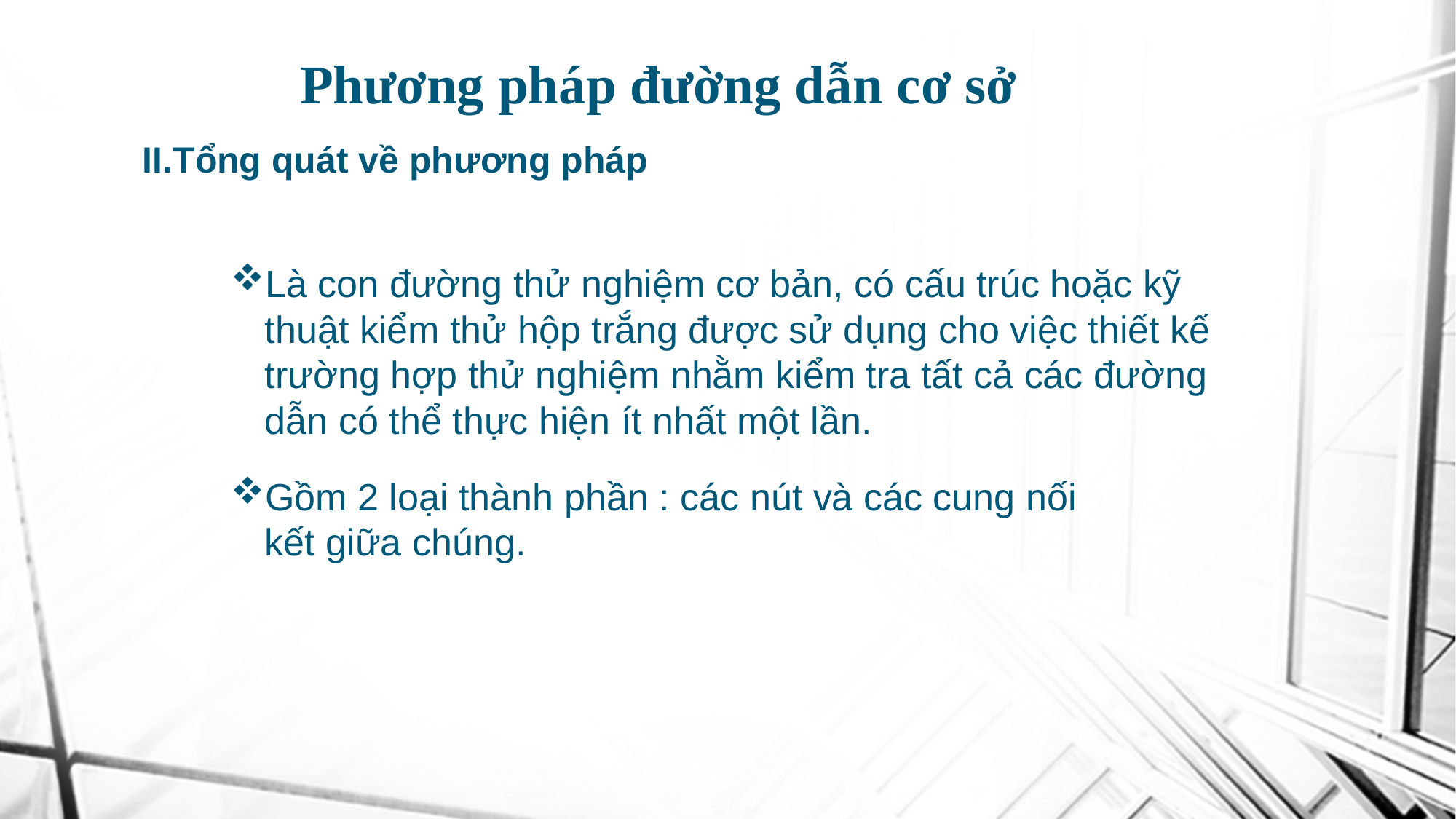

# Phương pháp đường dẫn cơ sở
II.Tổng quát về phương pháp
Là con đường thử nghiệm cơ bản, có cấu trúc hoặc kỹ thuật kiểm thử hộp trắng được sử dụng cho việc thiết kế trường hợp thử nghiệm nhằm kiểm tra tất cả các đường dẫn có thể thực hiện ít nhất một lần.
Gồm 2 loại thành phần : các nút và các cung nối kết giữa chúng.